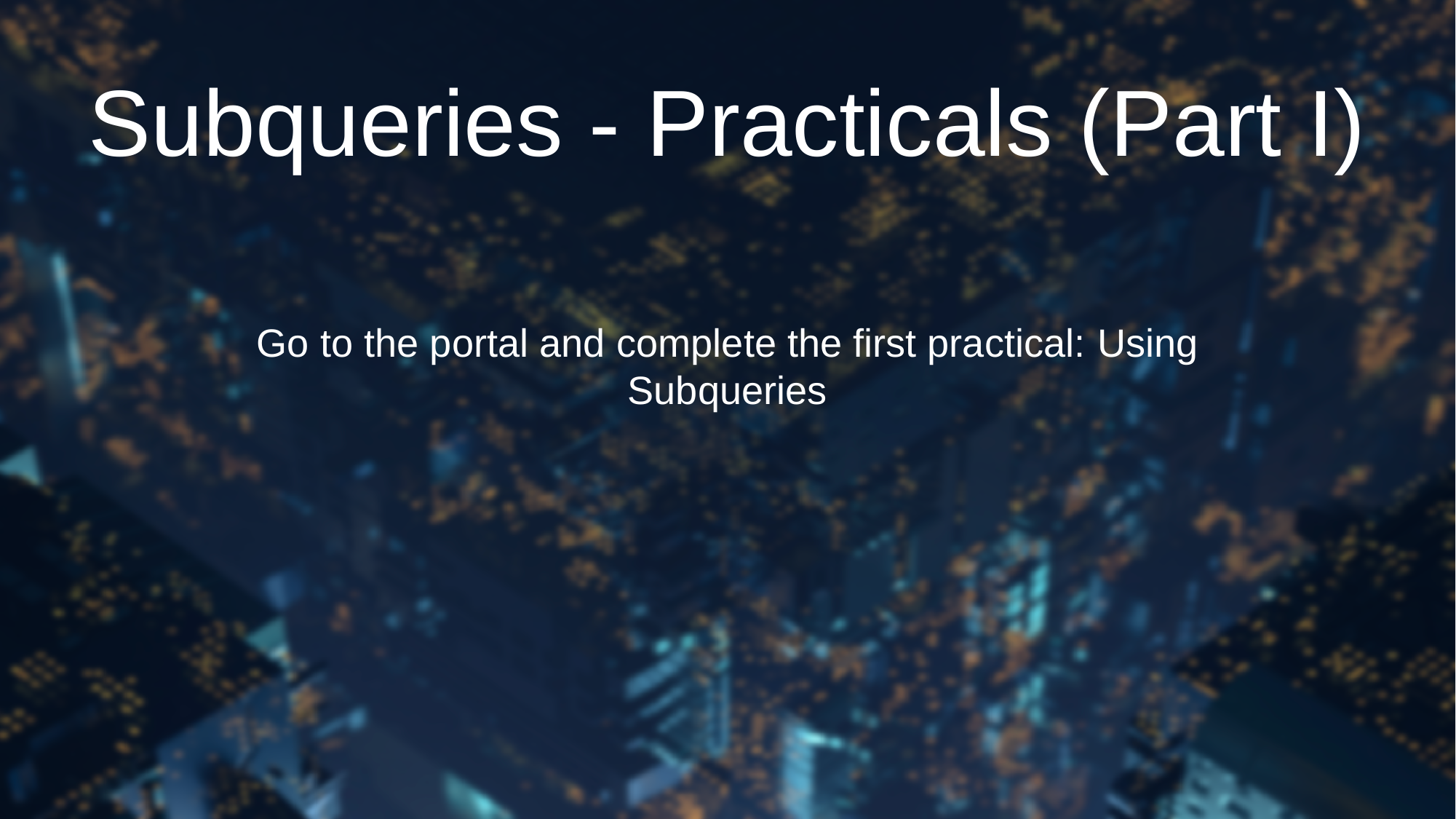

# Subqueries - Practicals (Part I)
Go to the portal and complete the first practical: Using Subqueries